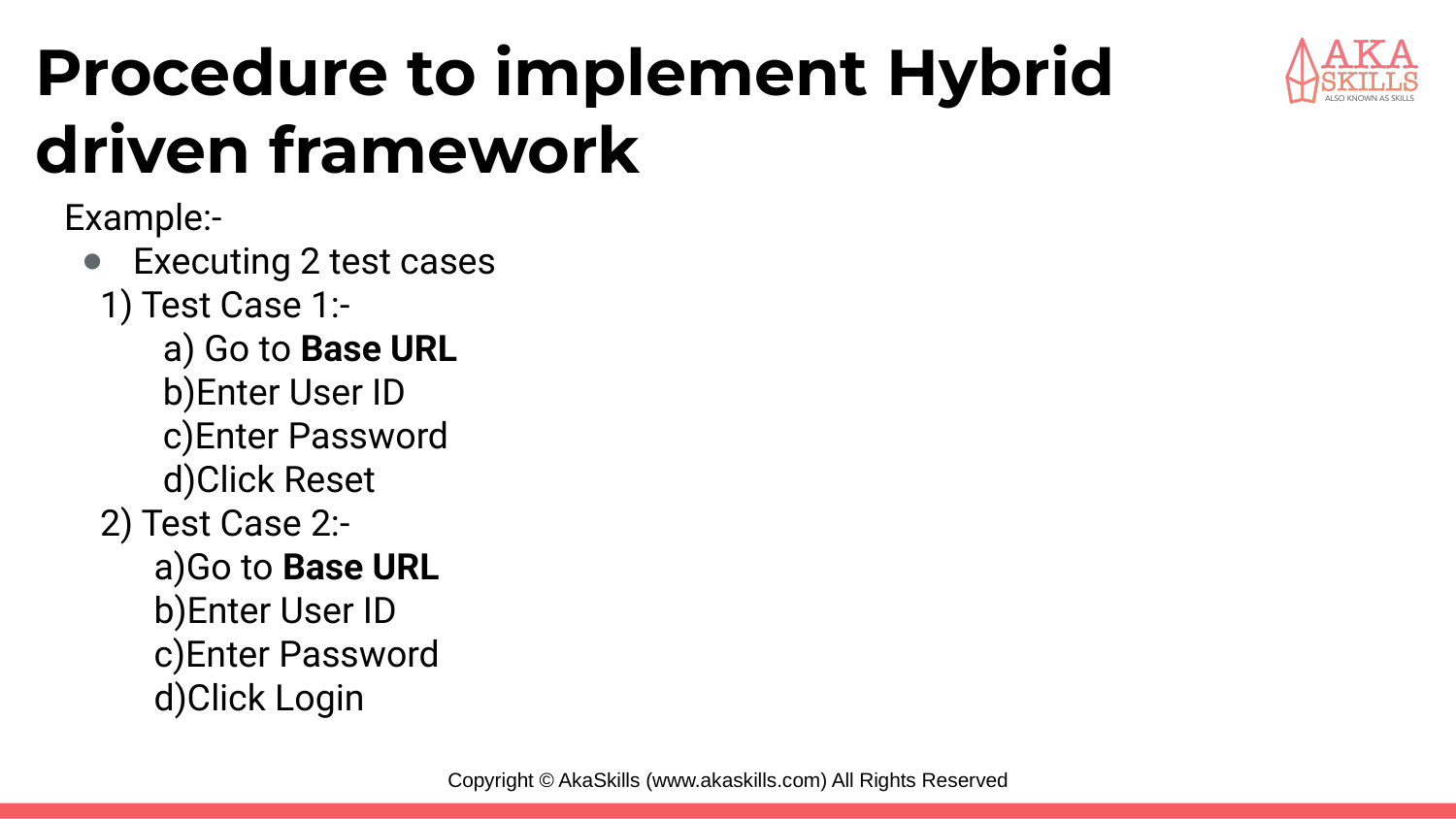

# Procedure to implement Hybrid      driven framework
Example:-
Executing 2 test cases
    1) Test Case 1:-
           a) Go to Base URL
           b)Enter User ID
           c)Enter Password
           d)Click Reset
    2) Test Case 2:-
          a)Go to Base URL
          b)Enter User ID
          c)Enter Password
          d)Click Login